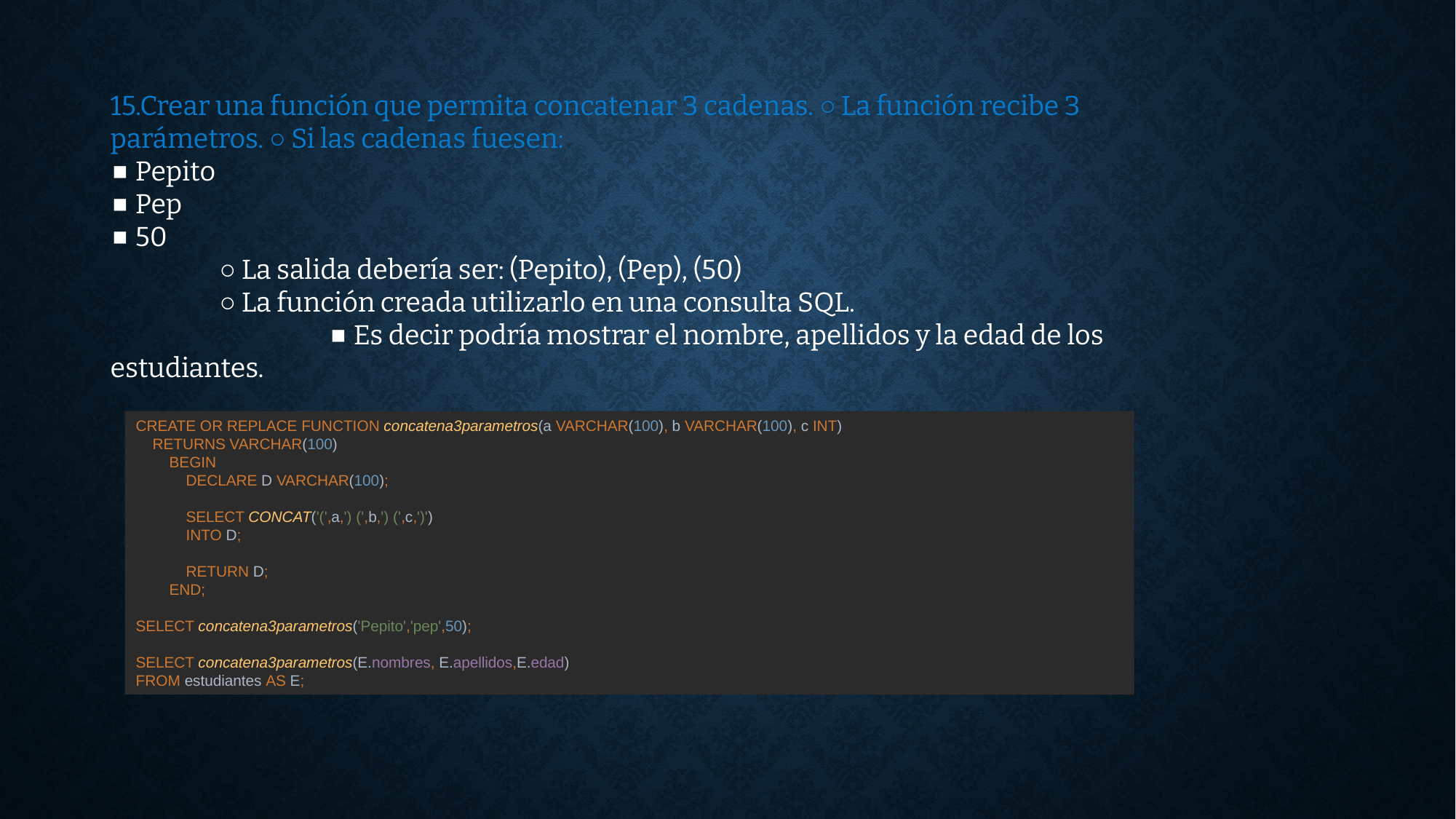

15.Crear una función que permita concatenar 3 cadenas. ○ La función recibe 3 parámetros. ○ Si las cadenas fuesen:
■ Pepito
■ Pep
■ 50
	○ La salida debería ser: (Pepito), (Pep), (50)
	○ La función creada utilizarlo en una consulta SQL.
		■ Es decir podría mostrar el nombre, apellidos y la edad de los estudiantes.
CREATE OR REPLACE FUNCTION concatena3parametros(a VARCHAR(100), b VARCHAR(100), c INT)
    RETURNS VARCHAR(100)
        BEGIN
            DECLARE D VARCHAR(100);
            SELECT CONCAT('(',a,') (',b,') (',c,')')
            INTO D;
            RETURN D;
        END;
SELECT concatena3parametros('Pepito','pep',50);
SELECT concatena3parametros(E.nombres, E.apellidos,E.edad)
FROM estudiantes AS E;